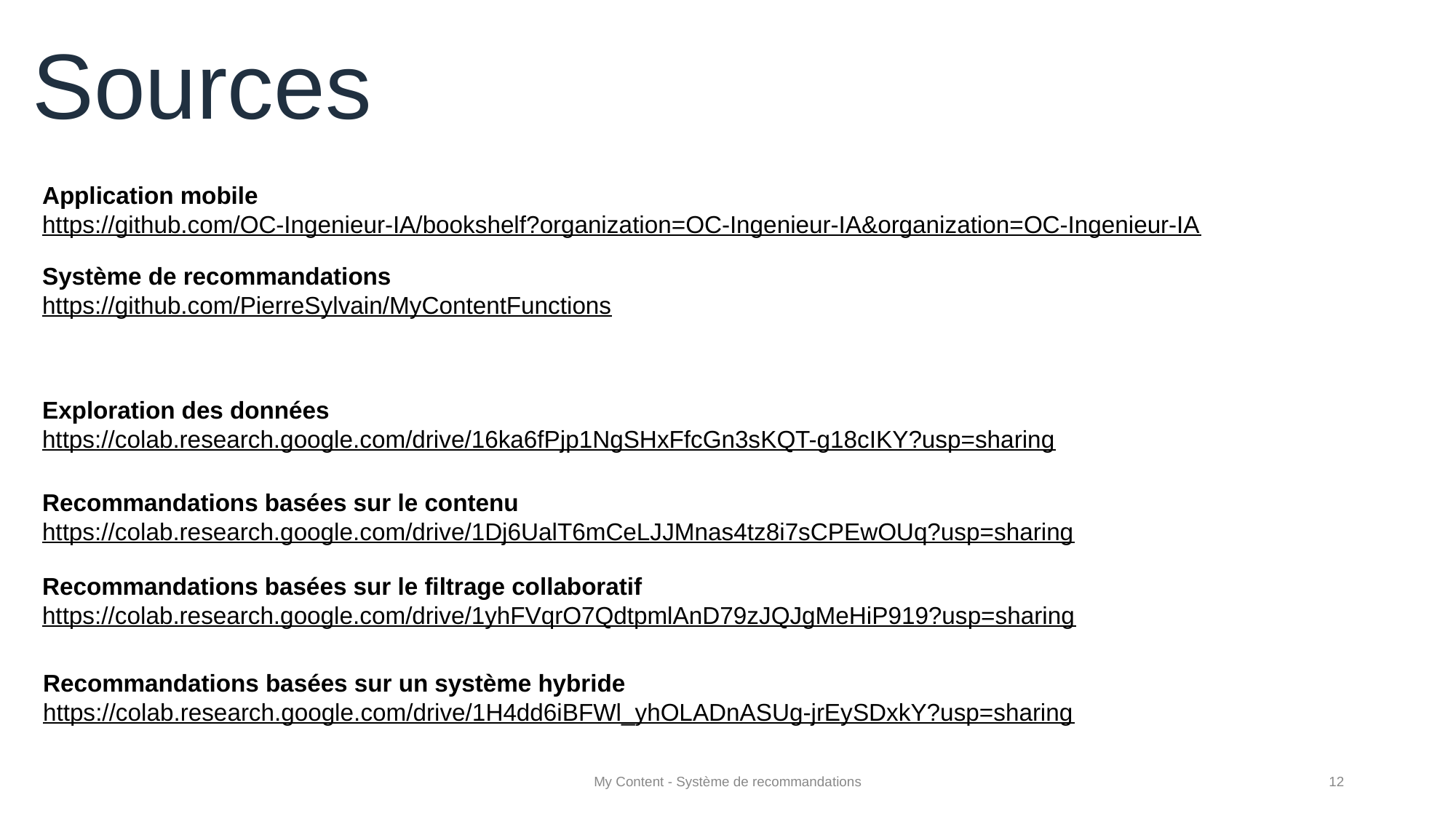

# Sources
Application mobile
https://github.com/OC-Ingenieur-IA/bookshelf?organization=OC-Ingenieur-IA&organization=OC-Ingenieur-IA

Système de recommandations
https://github.com/PierreSylvain/MyContentFunctions

Exploration des données
https://colab.research.google.com/drive/16ka6fPjp1NgSHxFfcGn3sKQT-g18cIKY?usp=sharing

Recommandations basées sur le contenu
https://colab.research.google.com/drive/1Dj6UalT6mCeLJJMnas4tz8i7sCPEwOUq?usp=sharing

Recommandations basées sur le filtrage collaboratif
https://colab.research.google.com/drive/1yhFVqrO7QdtpmlAnD79zJQJgMeHiP919?usp=sharing

Recommandations basées sur un système hybride
https://colab.research.google.com/drive/1H4dd6iBFWl_yhOLADnASUg-jrEySDxkY?usp=sharing

My Content - Système de recommandations
12